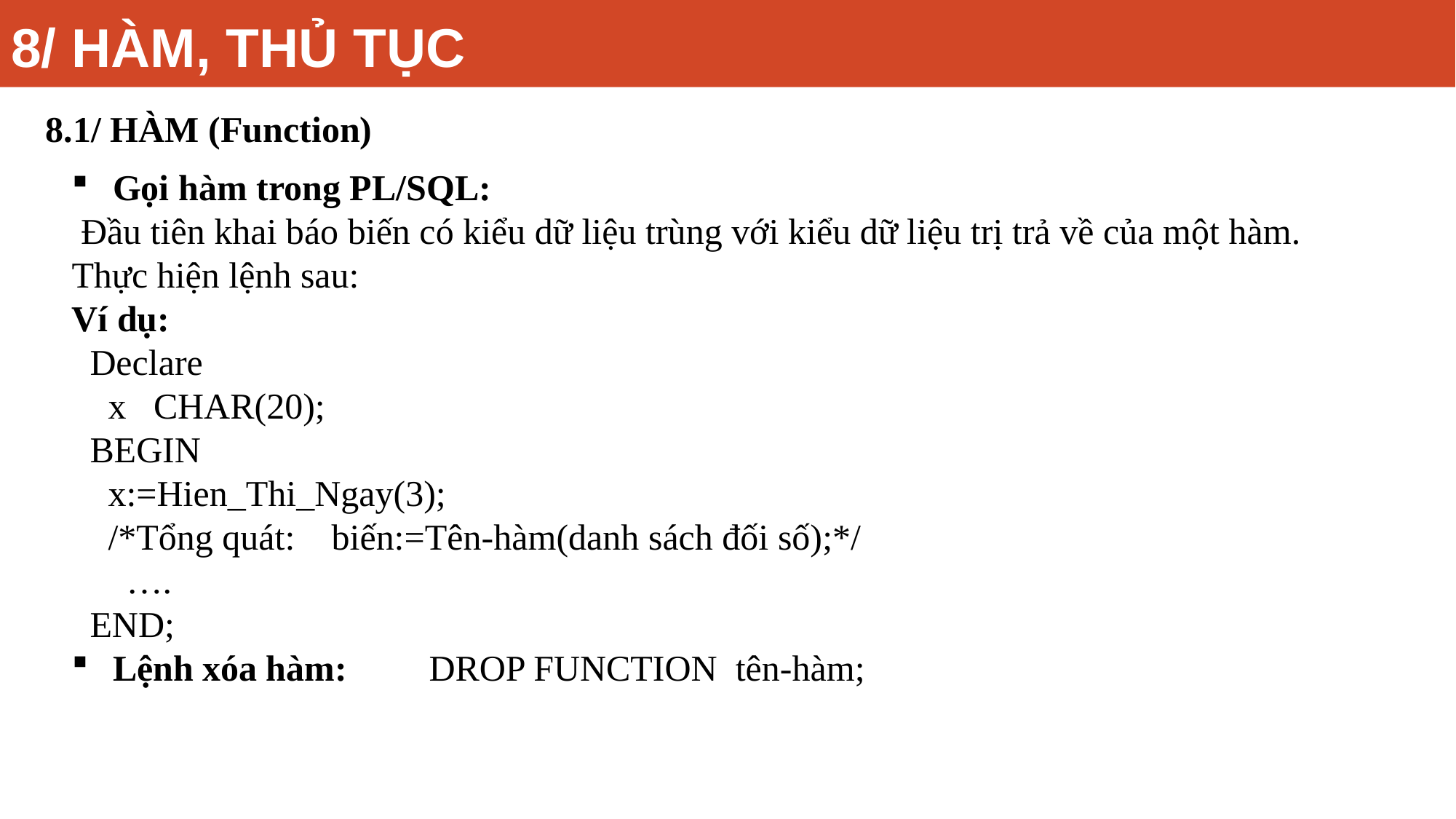

# 8/ HÀM, THỦ TỤC
8.1/ HÀM (Function)
Gọi hàm trong PL/SQL:
 Đầu tiên khai báo biến có kiểu dữ liệu trùng với kiểu dữ liệu trị trả về của một hàm.
Thực hiện lệnh sau:
Ví dụ:
  Declare
    x   CHAR(20);
  BEGIN
    x:=Hien_Thi_Ngay(3);
    /*Tổng quát:    biến:=Tên-hàm(danh sách đối số);*/
      ….
  END;
Lệnh xóa hàm:         DROP FUNCTION  tên-hàm;